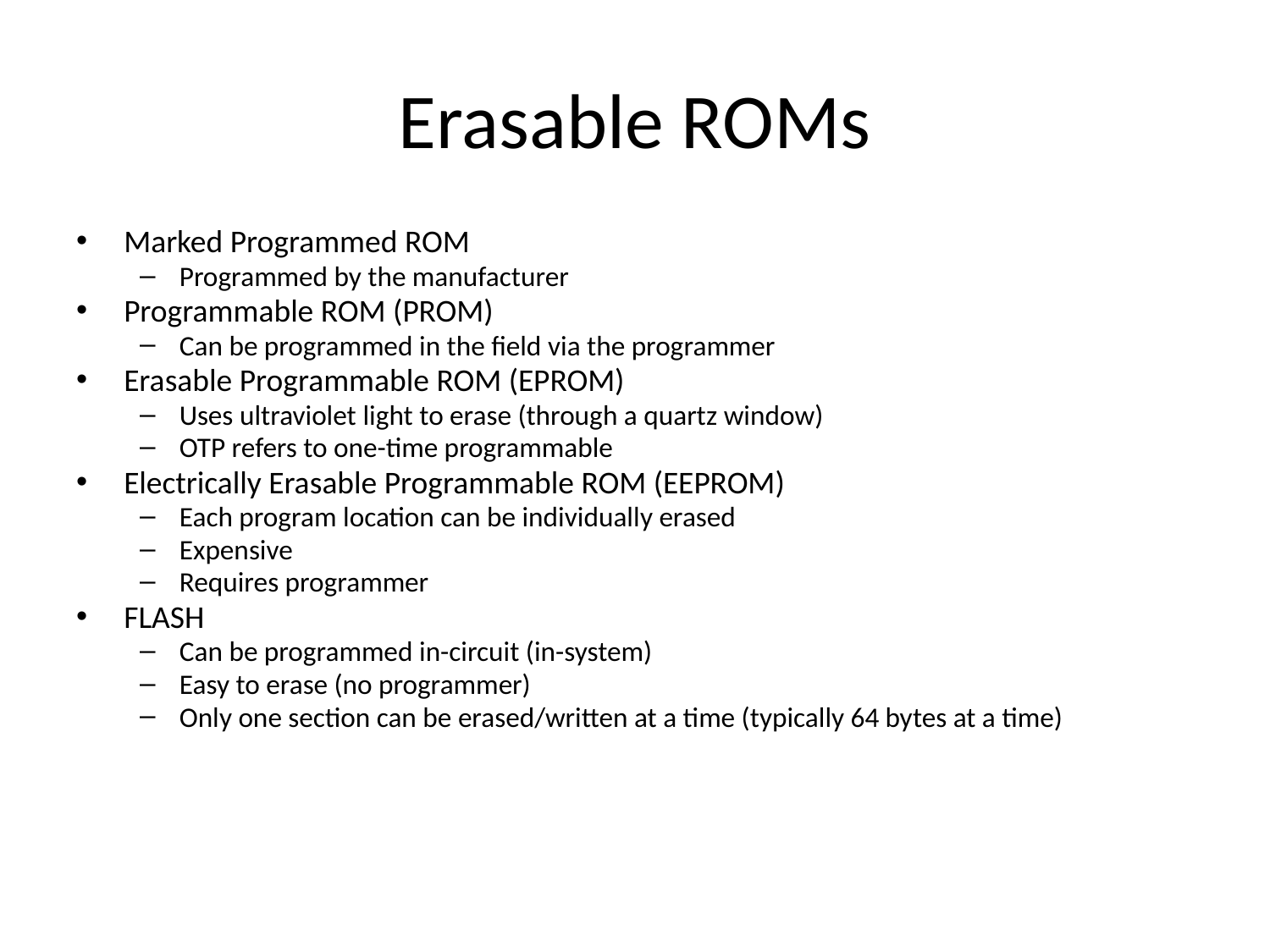

# Erasable ROMs
Marked Programmed ROM
Programmed by the manufacturer
Programmable ROM (PROM)
Can be programmed in the field via the programmer
Erasable Programmable ROM (EPROM)
Uses ultraviolet light to erase (through a quartz window)
OTP refers to one-time programmable
Electrically Erasable Programmable ROM (EEPROM)
Each program location can be individually erased
Expensive
Requires programmer
FLASH
Can be programmed in-circuit (in-system)
Easy to erase (no programmer)
Only one section can be erased/written at a time (typically 64 bytes at a time)